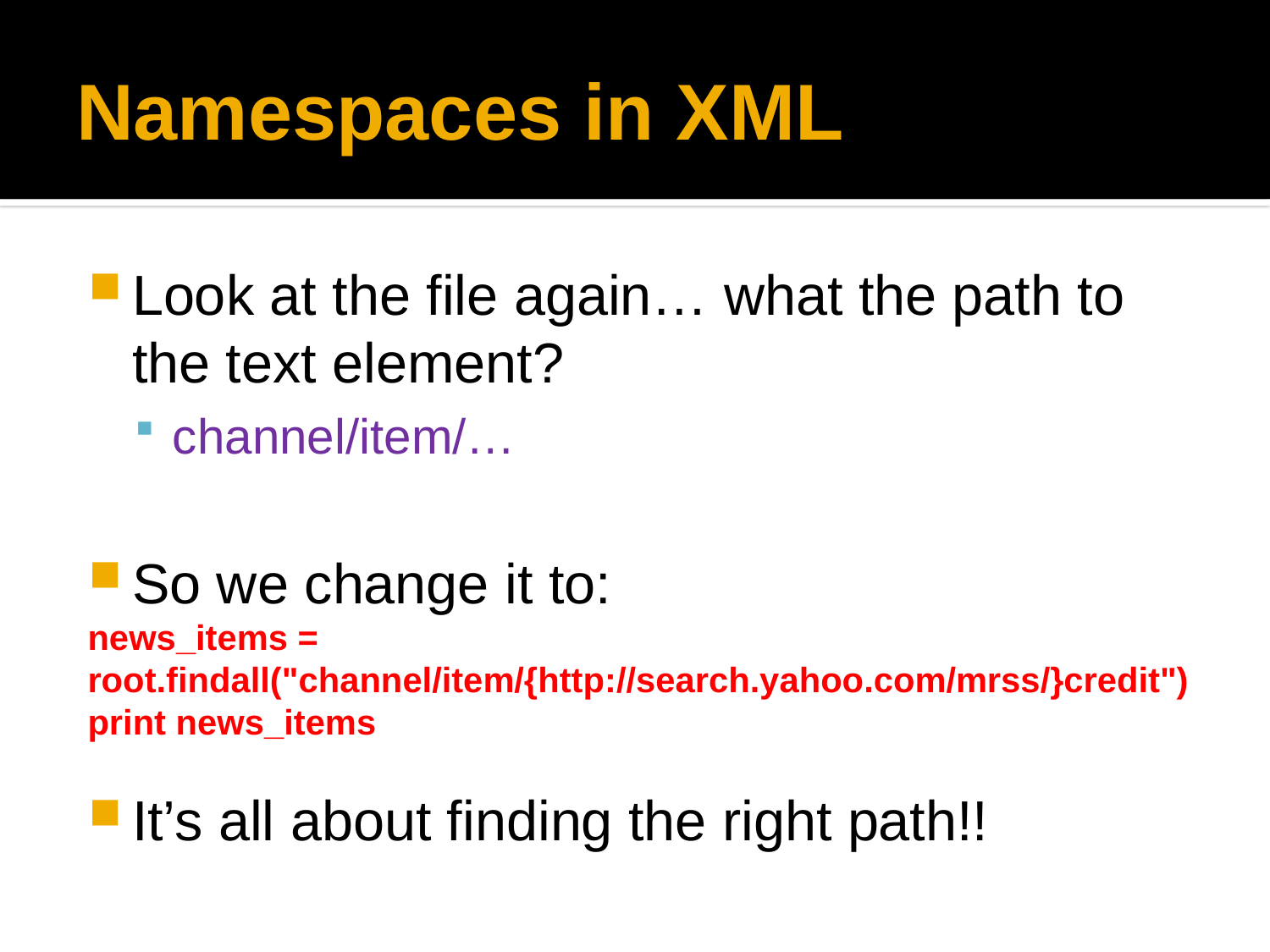

# Namespaces in XML
Look at the file again… what the path to the text element?
channel/item/…

So we change it to:
news_items = root.findall("channel/item/{http://search.yahoo.com/mrss/}credit")
print news_items

It’s all about finding the right path!!